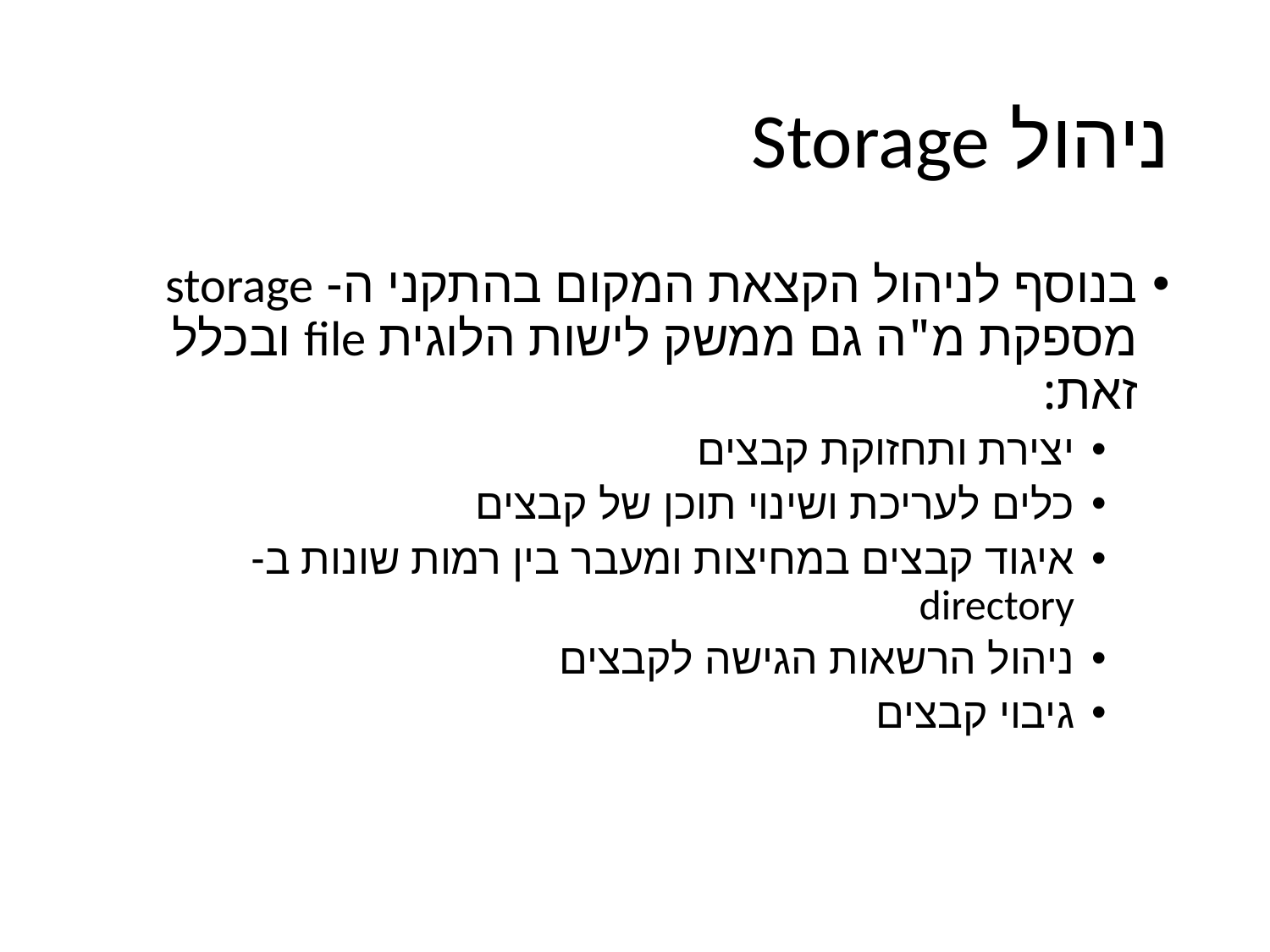

# ניהול Storage
בנוסף לניהול הקצאת המקום בהתקני ה- storage מספקת מ"ה גם ממשק לישות הלוגית file ובכלל זאת:
יצירת ותחזוקת קבצים
כלים לעריכת ושינוי תוכן של קבצים
איגוד קבצים במחיצות ומעבר בין רמות שונות ב- directory
ניהול הרשאות הגישה לקבצים
גיבוי קבצים